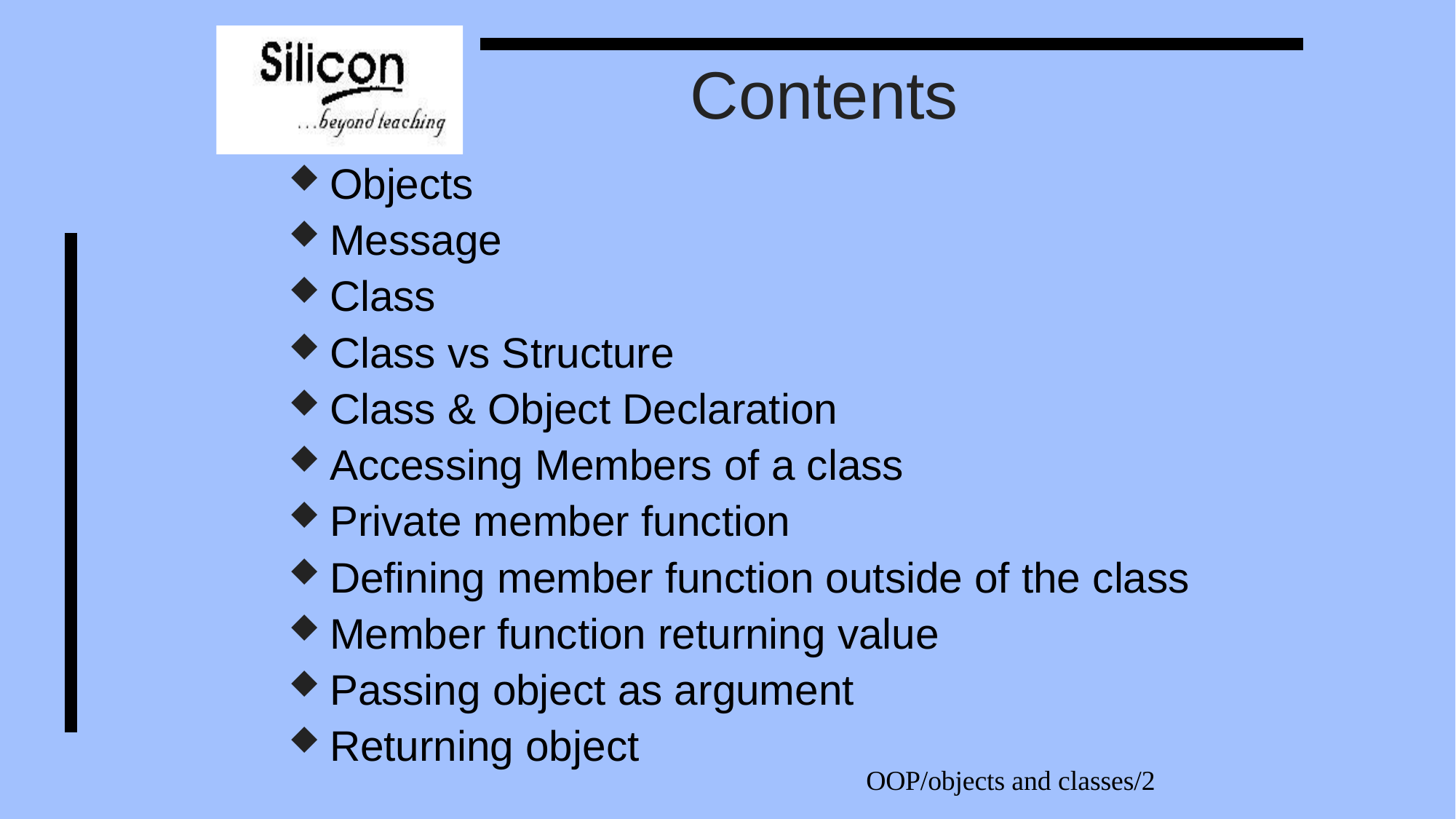

# Contents
Objects
Message
Class
Class vs Structure
Class & Object Declaration
Accessing Members of a class
Private member function
Defining member function outside of the class
Member function returning value
Passing object as argument
Returning object

OOP/objects and classes/2